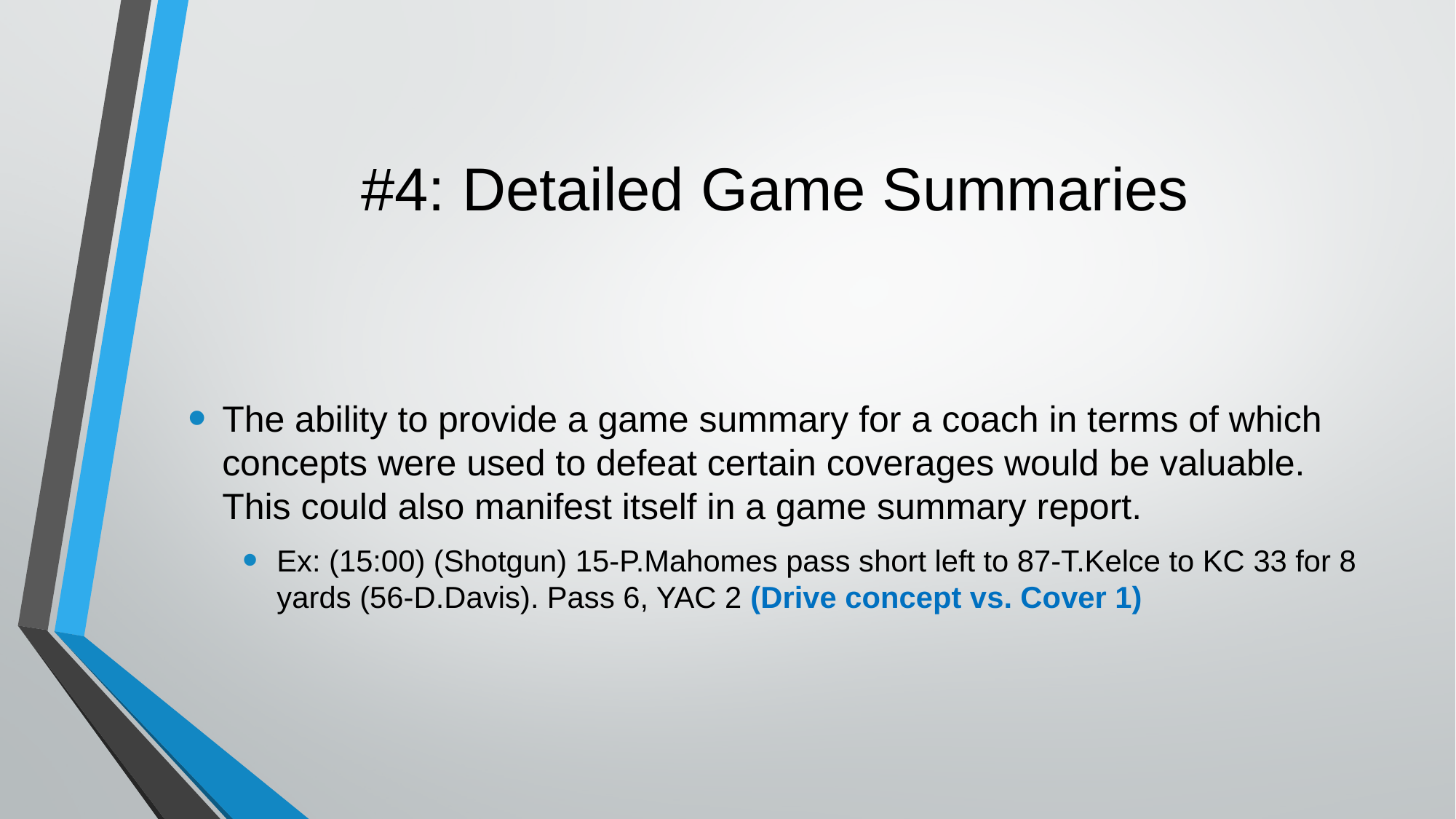

# #4: Detailed Game Summaries
The ability to provide a game summary for a coach in terms of which concepts were used to defeat certain coverages would be valuable. This could also manifest itself in a game summary report.
Ex: (15:00) (Shotgun) 15-P.Mahomes pass short left to 87-T.Kelce to KC 33 for 8 yards (56-D.Davis). Pass 6, YAC 2 (Drive concept vs. Cover 1)